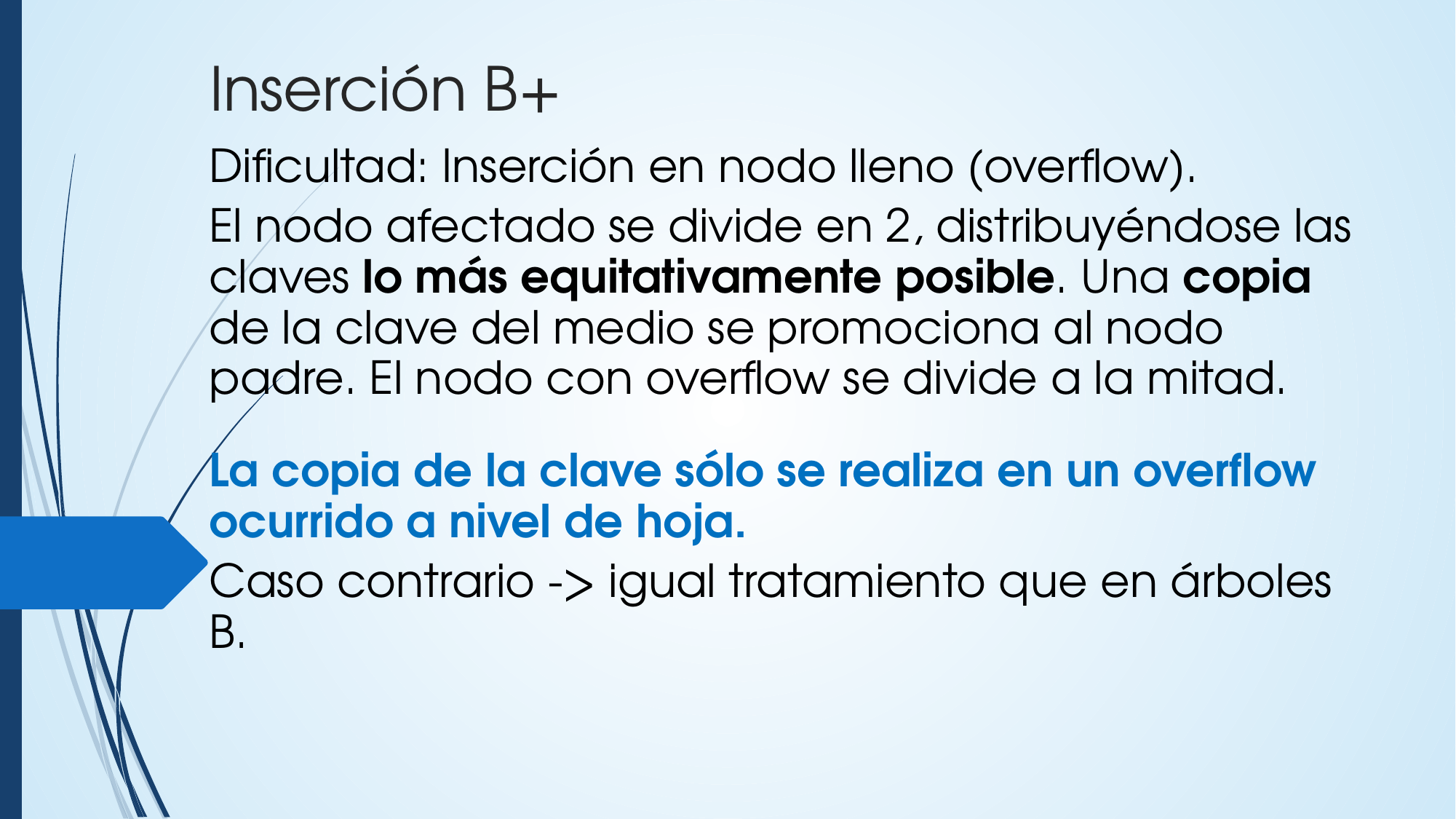

Inserción B+
Dificultad: Inserción en nodo lleno (overflow).
El nodo afectado se divide en 2, distribuyéndose las claves lo más equitativamente posible. Una copia de la clave del medio se promociona al nodo padre. El nodo con overflow se divide a la mitad.

La copia de la clave sólo se realiza en un overflow ocurrido a nivel de hoja.
Caso contrario -> igual tratamiento que en árboles B.